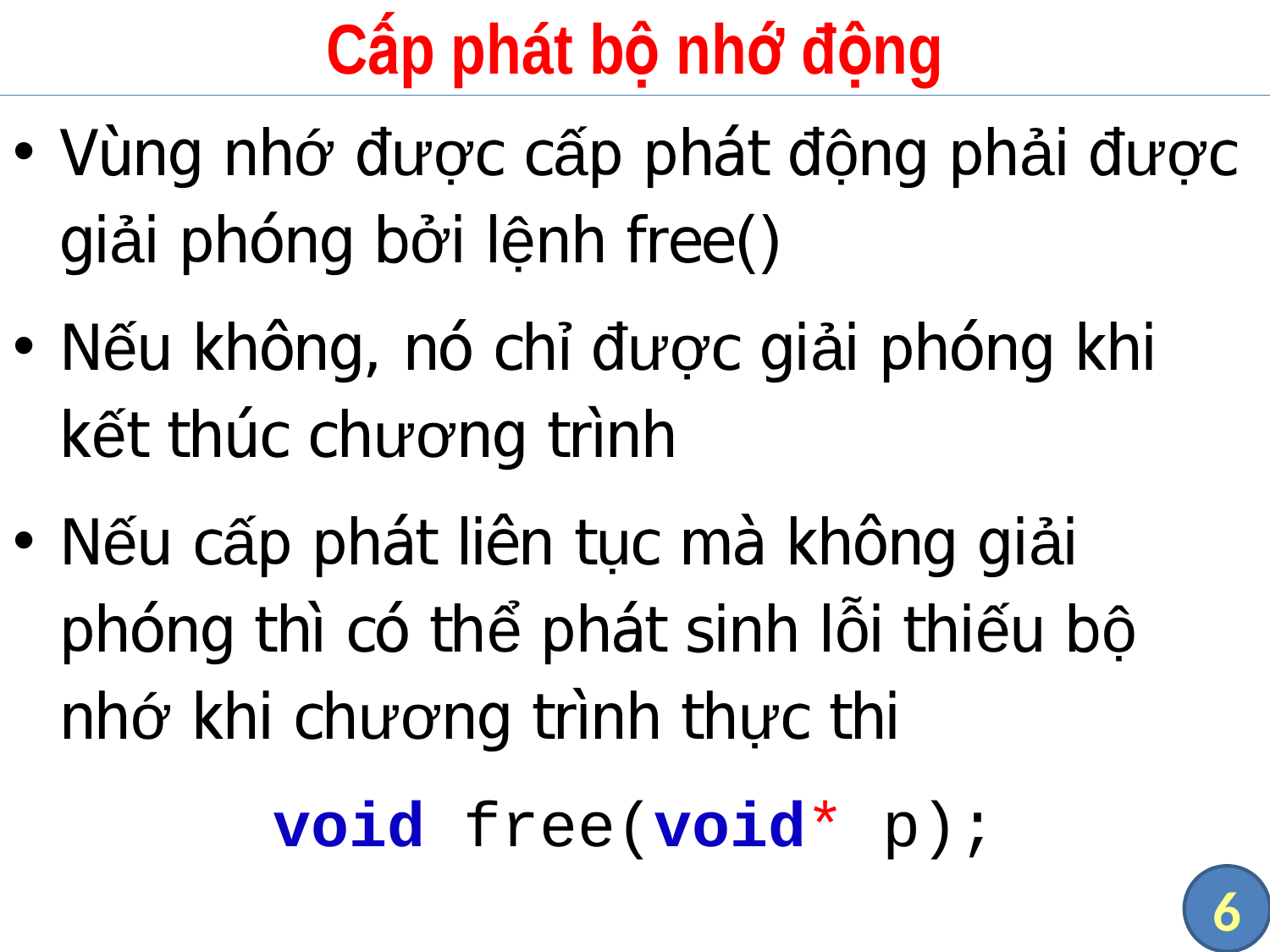

# Cấp phát bộ nhớ động
Vùng nhớ được cấp phát động phải được giải phóng bởi lệnh free()
Nếu không, nó chỉ được giải phóng khi kết thúc chương trình
Nếu cấp phát liên tục mà không giải phóng thì có thể phát sinh lỗi thiếu bộ nhớ khi chương trình thực thi
void free(void* p);
6